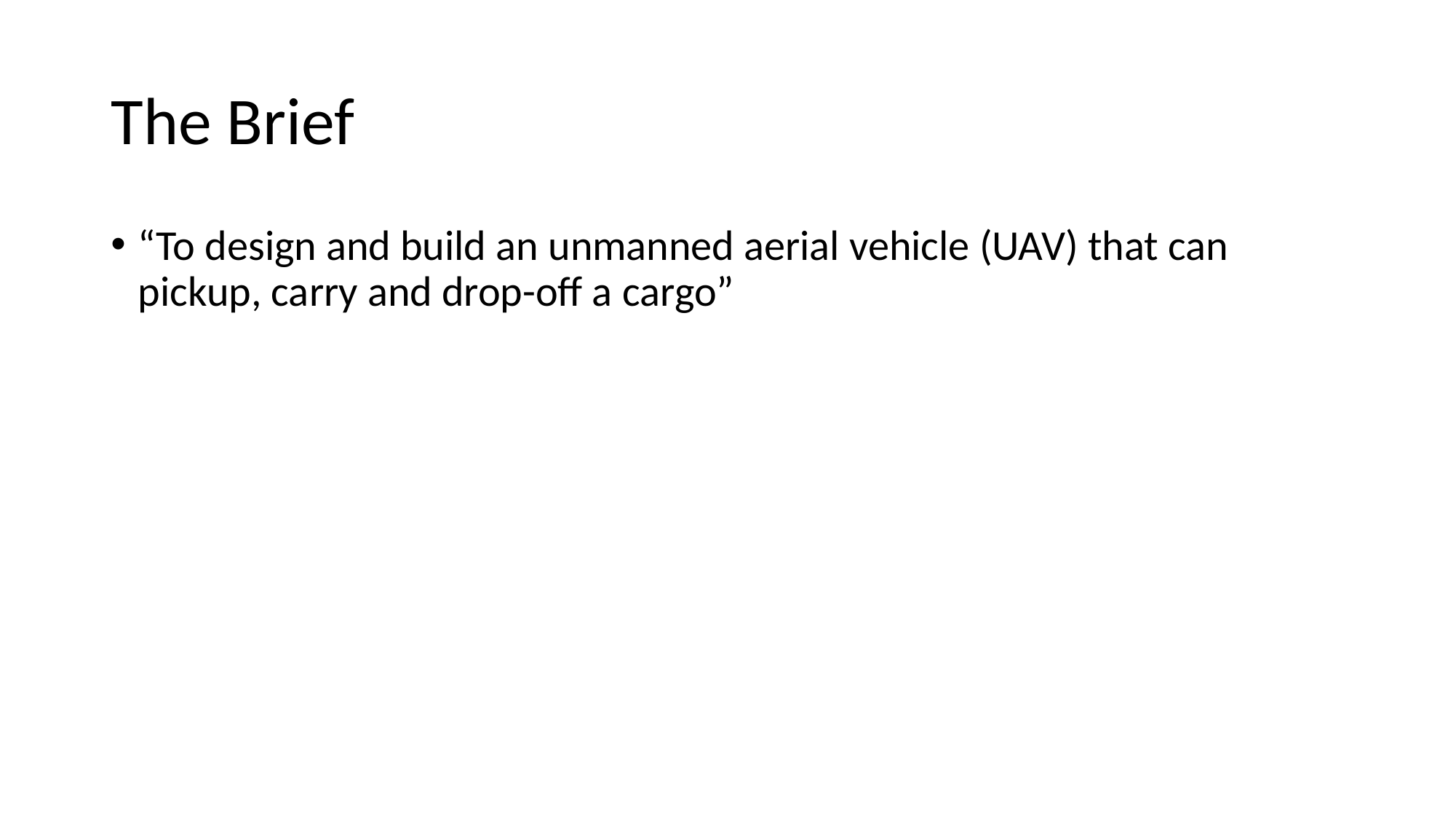

# The Brief
“To design and build an unmanned aerial vehicle (UAV) that can pickup, carry and drop-off a cargo”